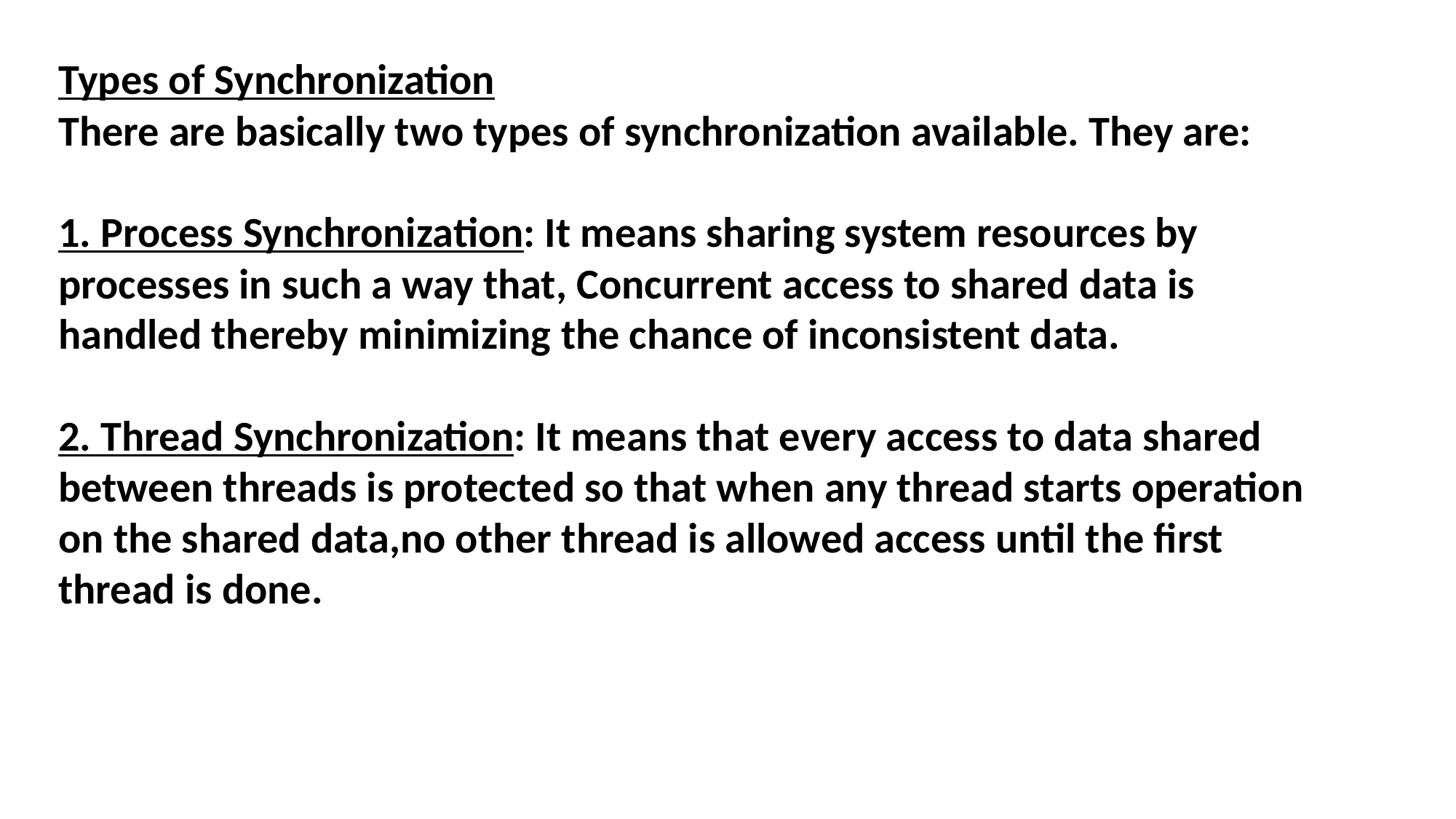

Types of Synchronization
There are basically two types of synchronization available. They are:

1. Process Synchronization: It means sharing system resources by processes in such a way that, Concurrent access to shared data is handled thereby minimizing the chance of inconsistent data.

2. Thread Synchronization: It means that every access to data shared between threads is protected so that when any thread starts operation on the shared data,no other thread is allowed access until the first thread is done.